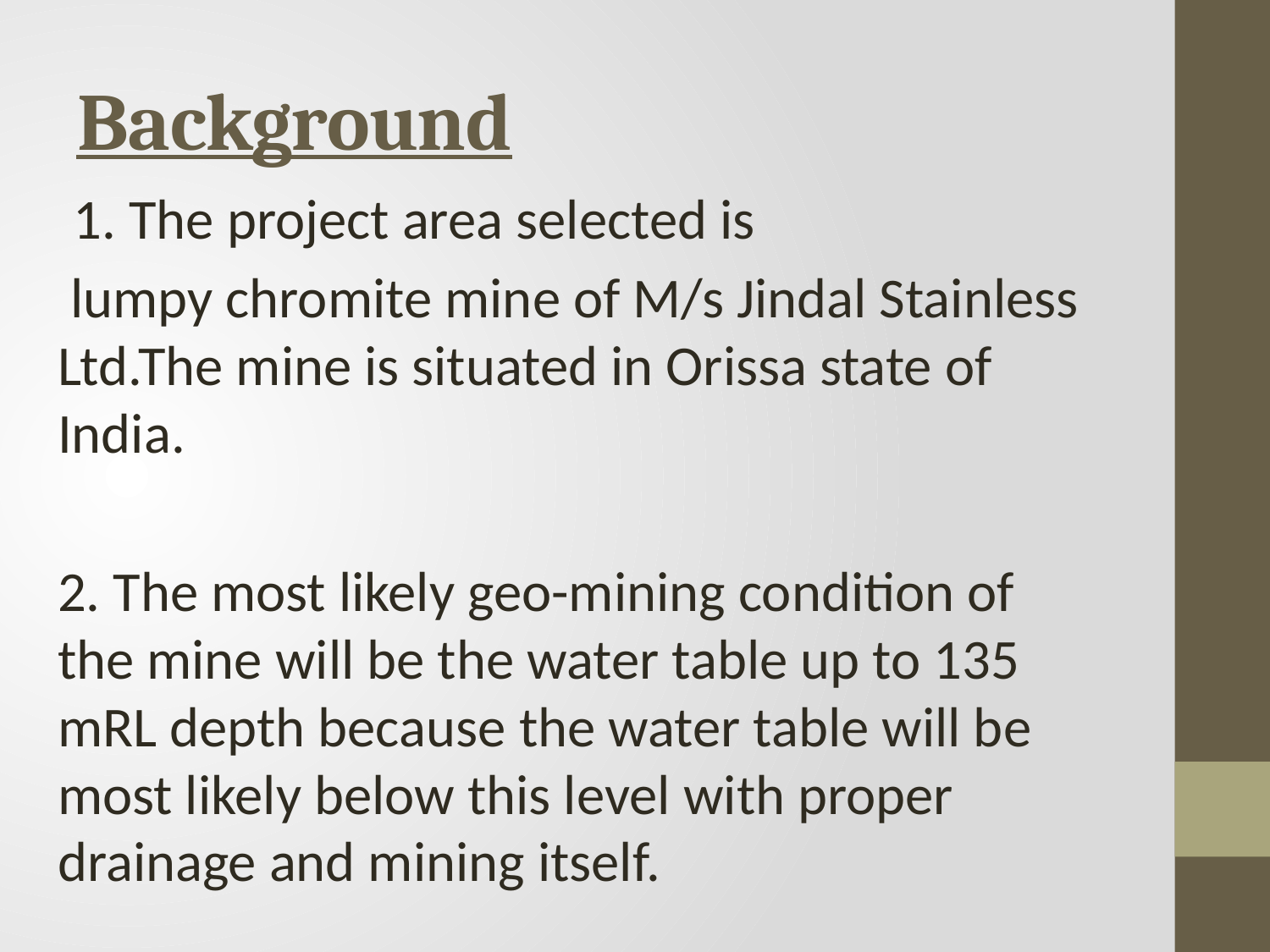

# Background
1. The project area selected is
 lumpy chromite mine of M/s Jindal Stainless Ltd.The mine is situated in Orissa state of India.

2. The most likely geo-mining condition of the mine will be the water table up to 135 mRL depth because the water table will be most likely below this level with proper drainage and mining itself.